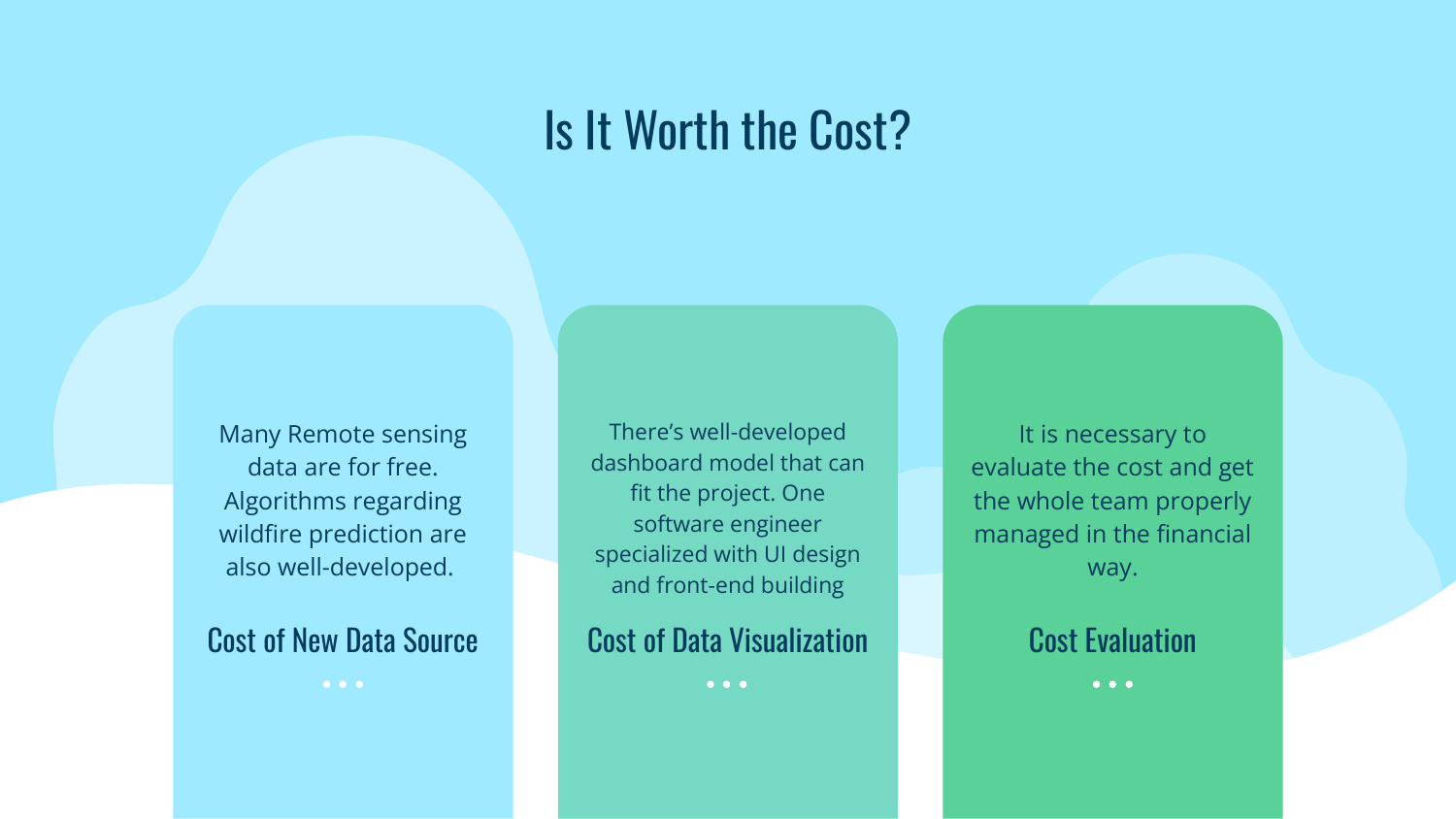

# Is It Worth the Cost?

Many Remote sensing data are for free. Algorithms regarding wildfire prediction are also well-developed.

There’s well-developed dashboard model that can fit the project. One software engineer specialized with UI design and front-end building
It is necessary to evaluate the cost and get the whole team properly managed in the financial way.
Cost of New Data Source
Cost of Data Visualization
Cost Evaluation